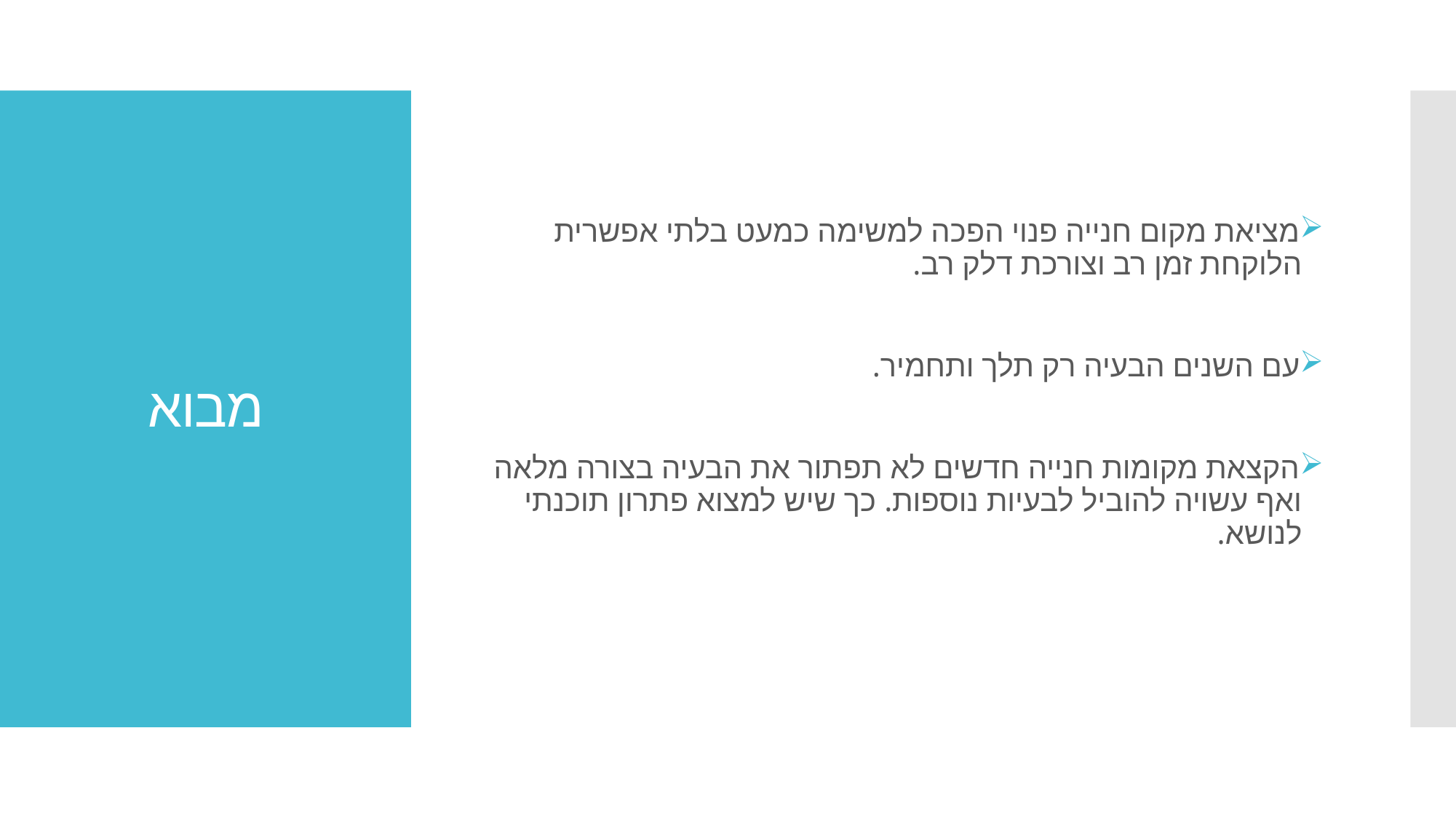

מציאת מקום חנייה פנוי הפכה למשימה כמעט בלתי אפשרית הלוקחת זמן רב וצורכת דלק רב.

עם השנים הבעיה רק תלך ותחמיר.

הקצאת מקומות חנייה חדשים לא תפתור את הבעיה בצורה מלאה ואף עשויה להוביל לבעיות נוספות. כך שיש למצוא פתרון תוכנתי לנושא.

# מבוא